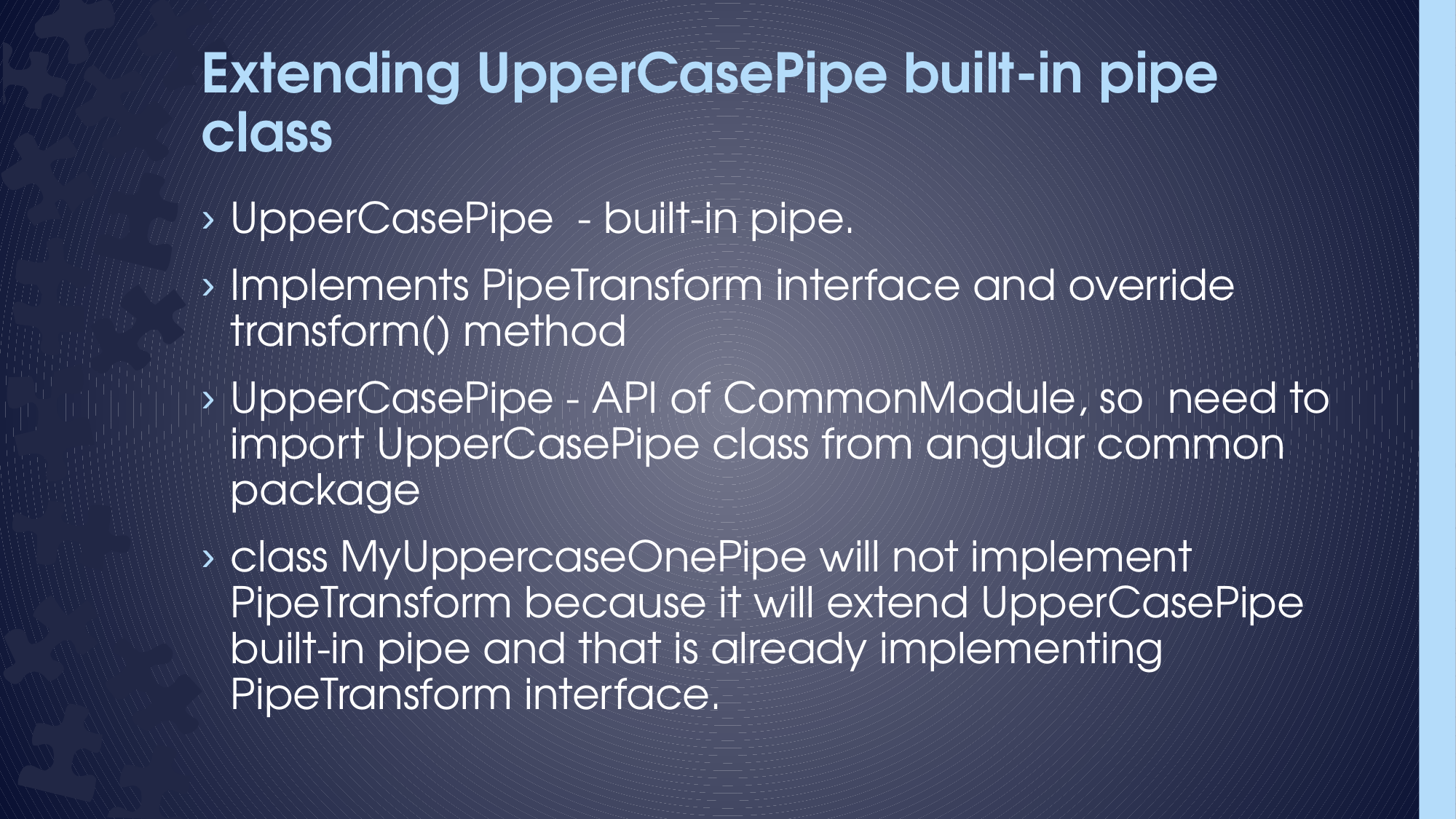

# Extending UpperCasePipe built-in pipe class
UpperCasePipe  - built-in pipe.
Implements PipeTransform interface and override transform() method
UpperCasePipe - API of CommonModule, so  need to import UpperCasePipe class from angular common package
class MyUppercaseOnePipe will not implement PipeTransform because it will extend UpperCasePipe built-in pipe and that is already implementing PipeTransform interface.